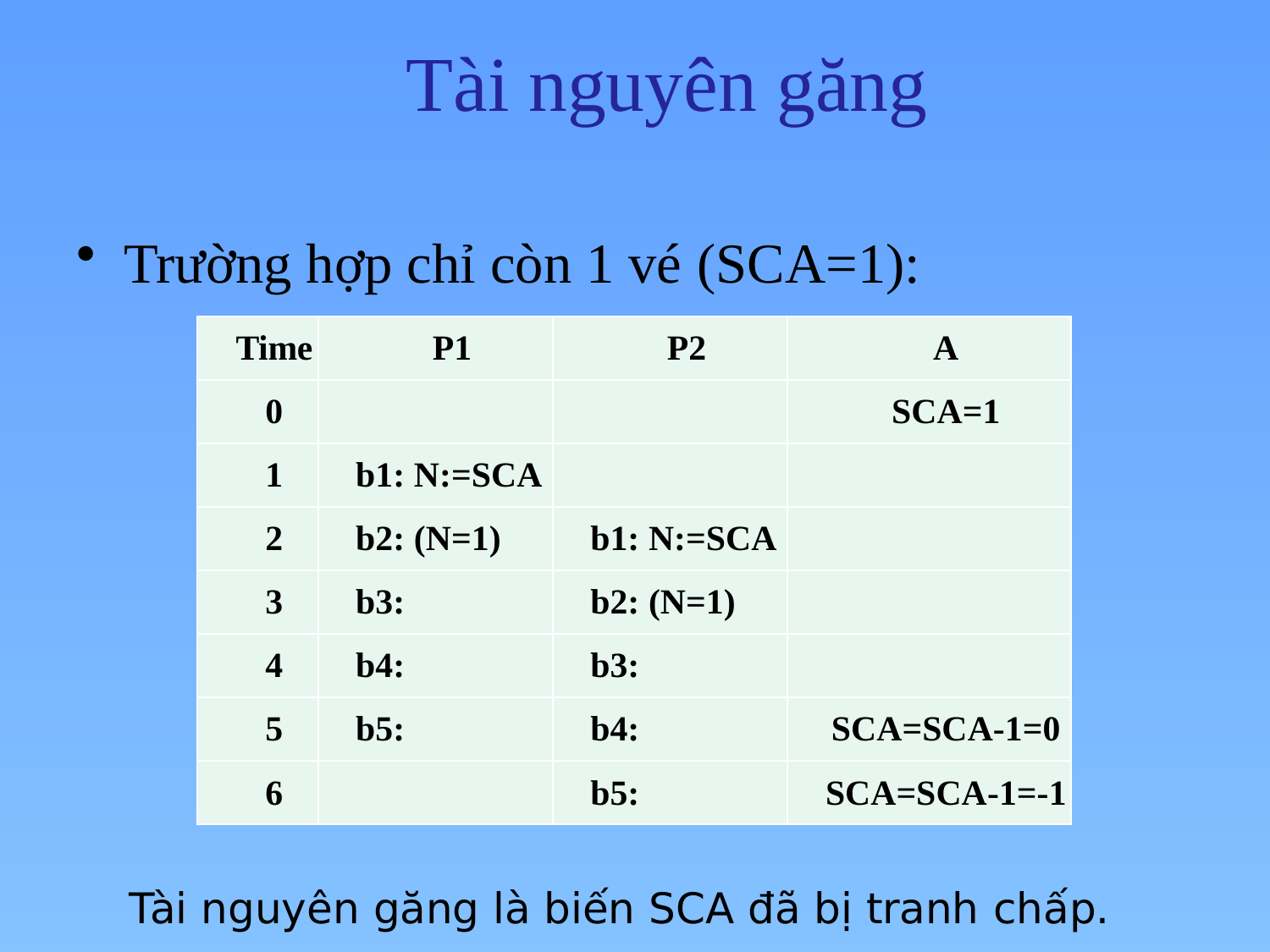

# Tài nguyên găng
Trường hợp chỉ còn 1 vé (SCA=1):
| Time | P1 | P2 | A |
| --- | --- | --- | --- |
| 0 |  |  | SCA=1 |
| 1 | b1: N:=SCA |  |  |
| 2 | b2: (N=1) | b1: N:=SCA |  |
| 3 | b3: | b2: (N=1) |  |
| 4 | b4: | b3: |  |
| 5 | b5: | b4: | SCA=SCA-1=0 |
| 6 |  | b5: | SCA=SCA-1=-1 |
Tài nguyên găng là biến SCA đã bị tranh chấp.